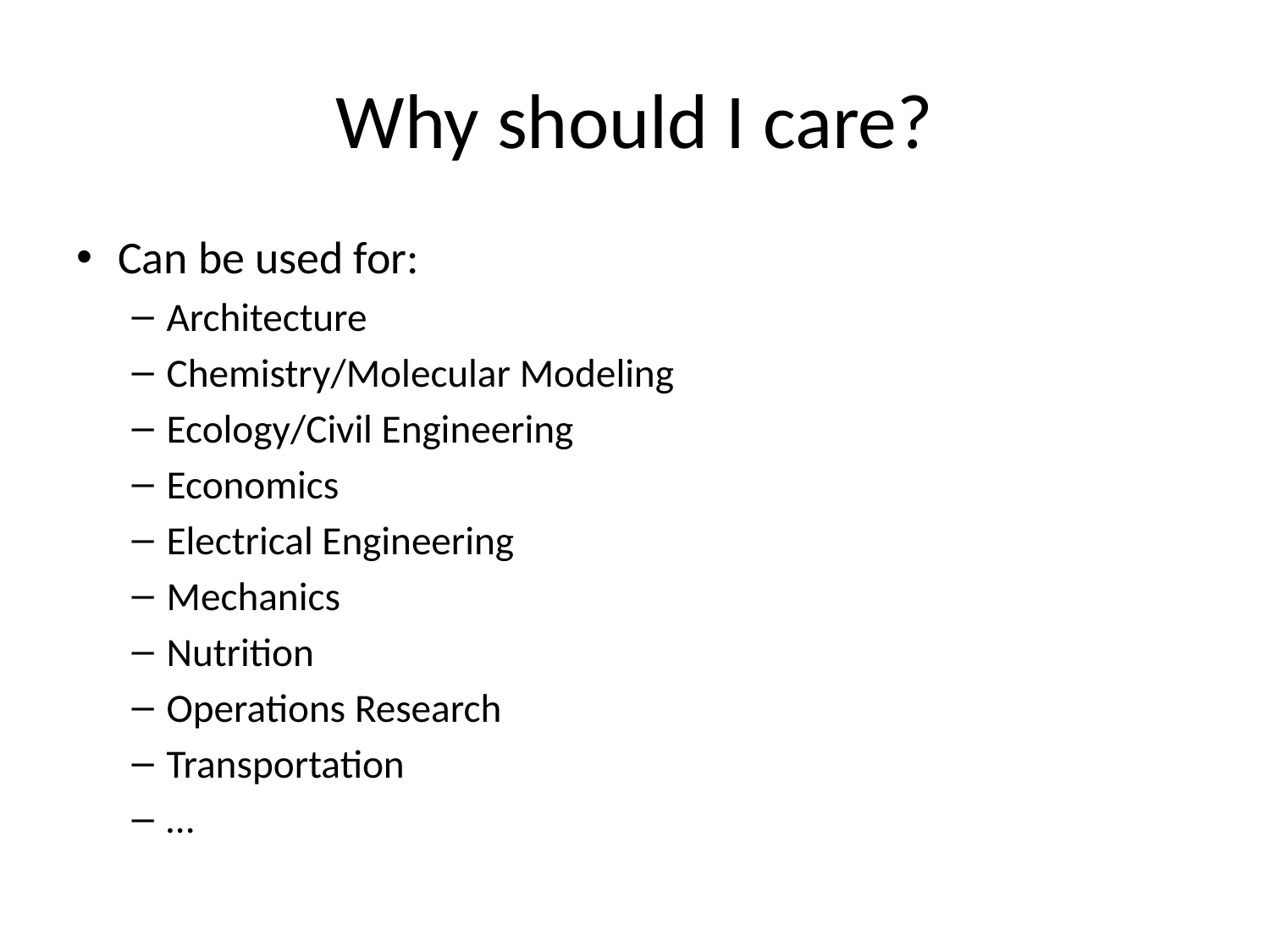

# Why should I care?
Can be used for:
Architecture
Chemistry/Molecular Modeling
Ecology/Civil Engineering
Economics
Electrical Engineering
Mechanics
Nutrition
Operations Research
Transportation
…